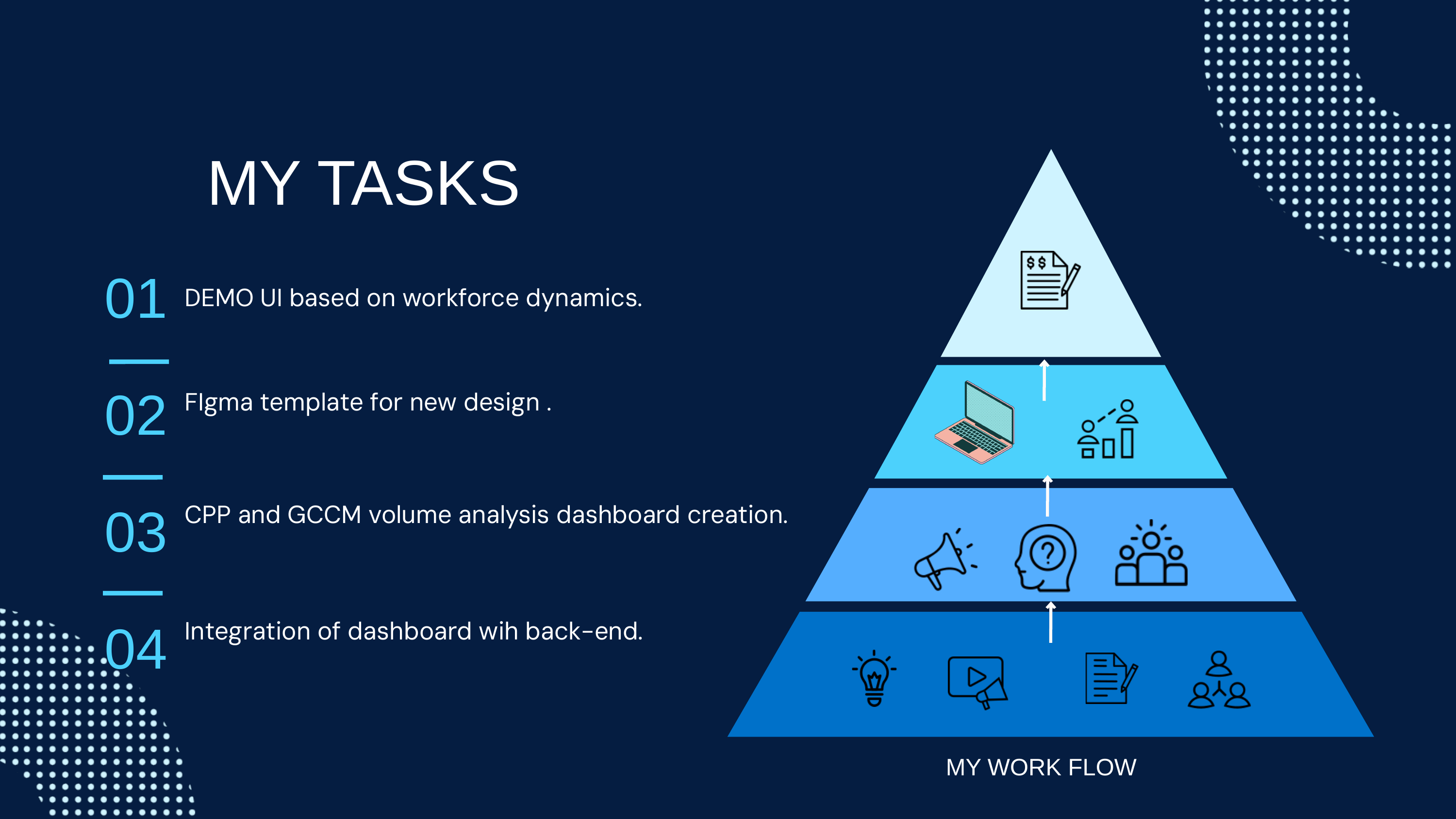

MY TASKS

01
DEMO UI based on workforce dynamics.

02

FIgma template for new design .

03

CPP and GCCM volume analysis dashboard creation.

04

Integration of dashboard wih back-end.

MY WORK FLOW